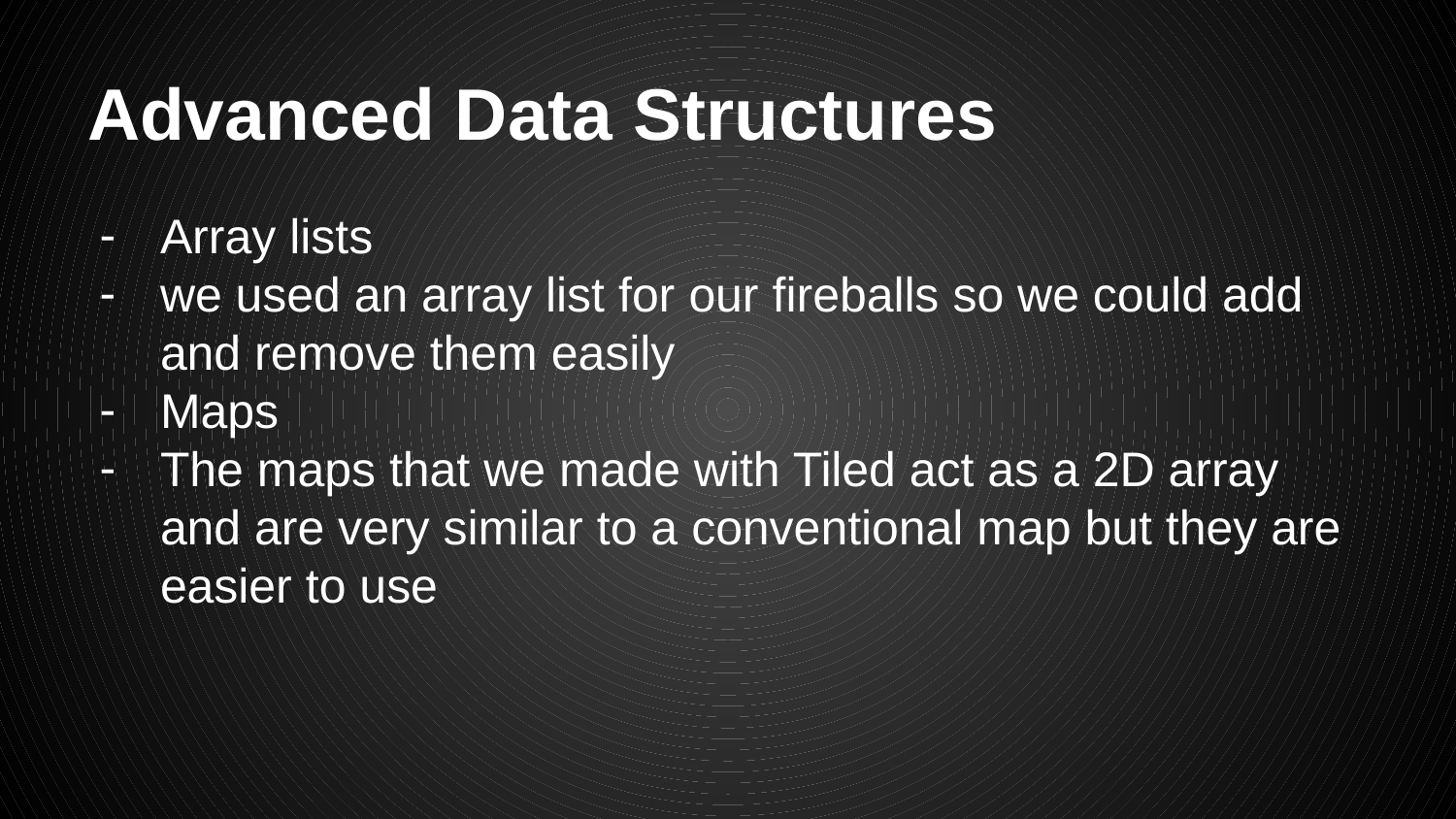

# Advanced Data Structures
Array lists
we used an array list for our fireballs so we could add and remove them easily
Maps
The maps that we made with Tiled act as a 2D array and are very similar to a conventional map but they are easier to use